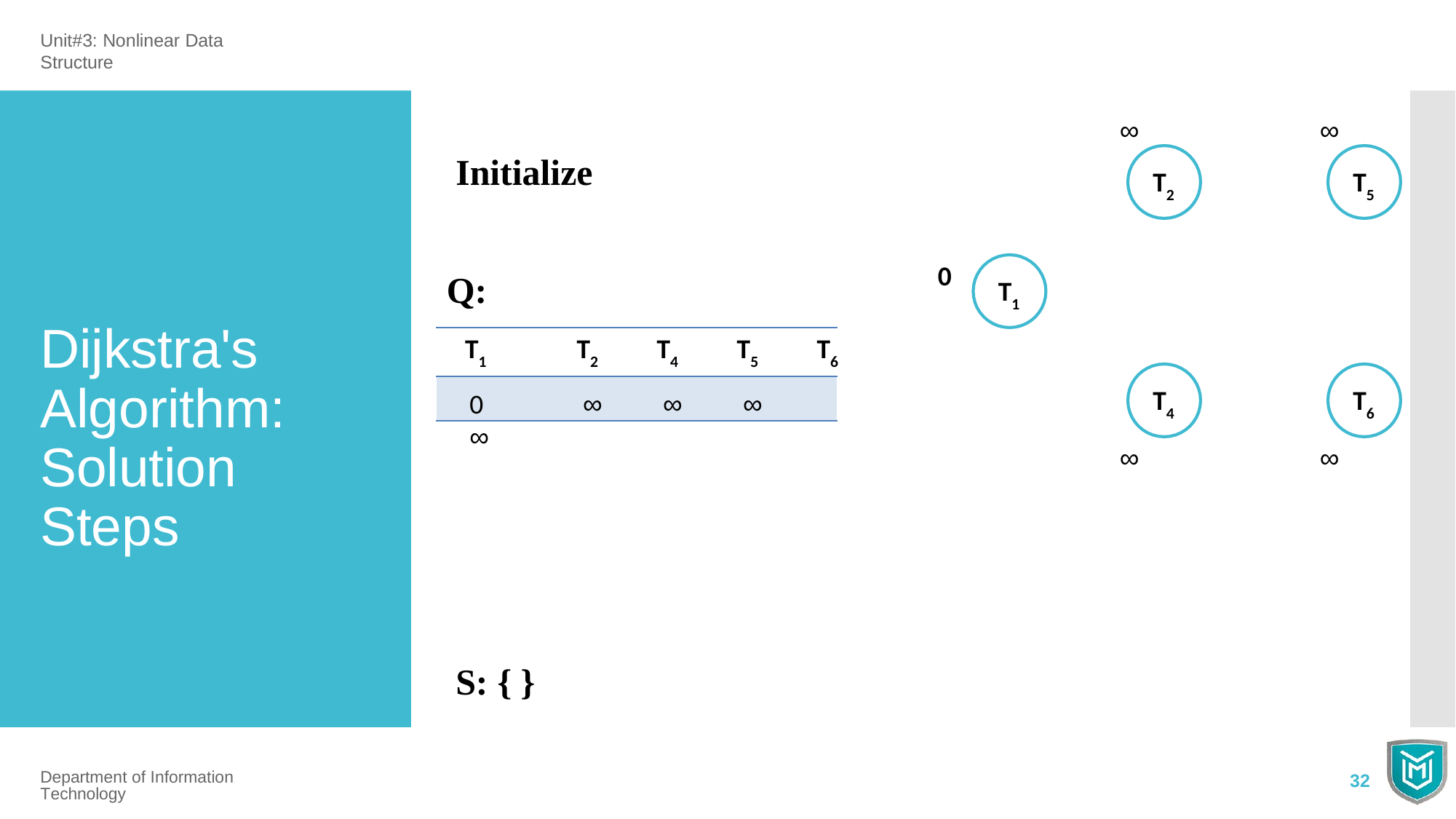

Unit#3: Nonlinear Data Structure
∞
∞

Initialize
T2
T5

0
Q:
T1	T2	T4	T5	T6
0	∞	∞	∞	∞
T1
Dijkstra's  Algorithm:  Solution Steps

T4
T6
∞
∞
S: { }
Department of Information Technology
32